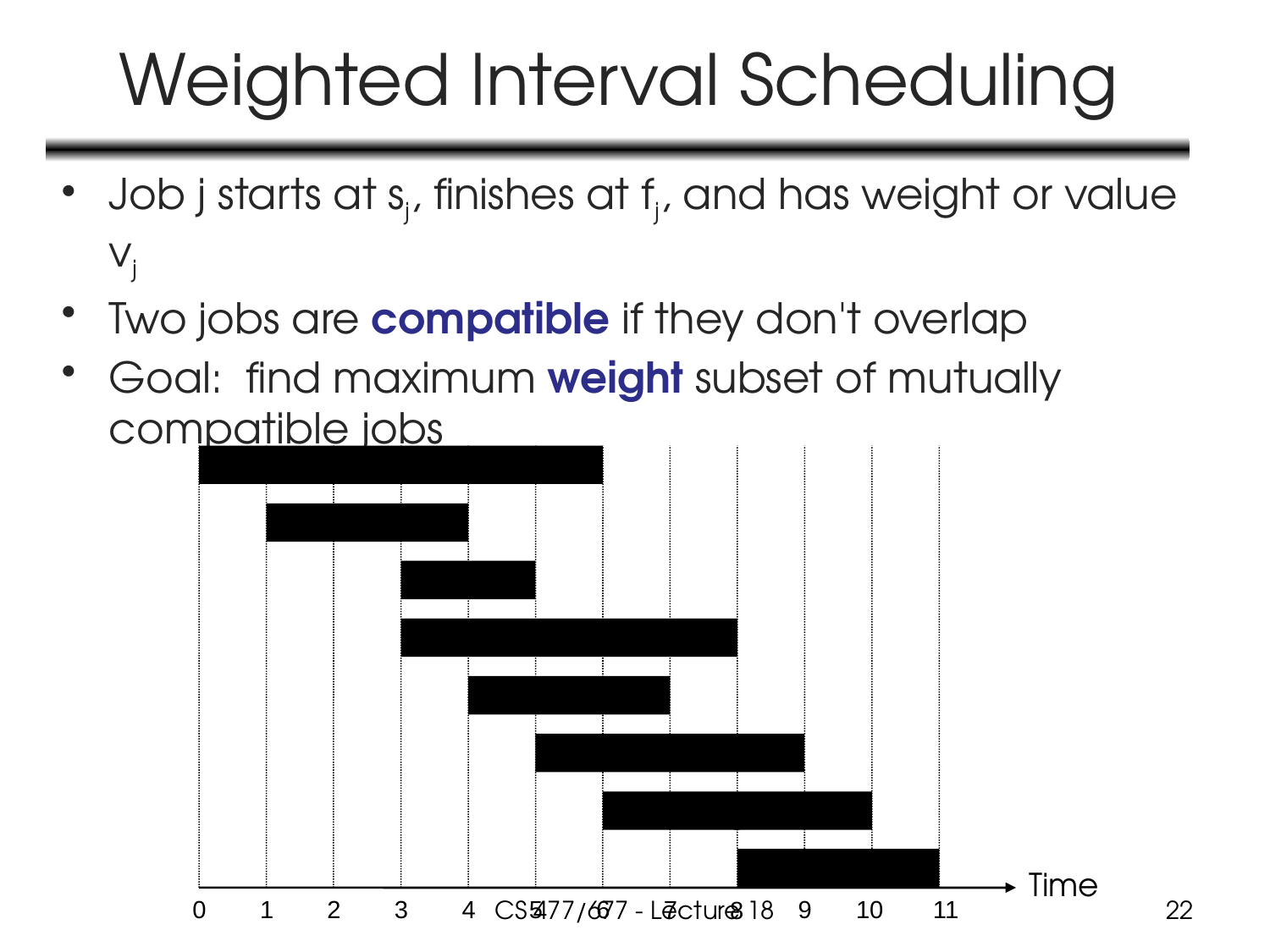

# Weighted Interval Scheduling
Job j starts at sj, finishes at fj, and has weight or value vj
Two jobs are compatible if they don't overlap
Goal:  find maximum weight subset of mutually compatible jobs
a
b
c
d

e
f
g
h
Time
0

1
2
3
4
5
6
7
9
10

11
CS 477/677 - Lecture 18
22
8